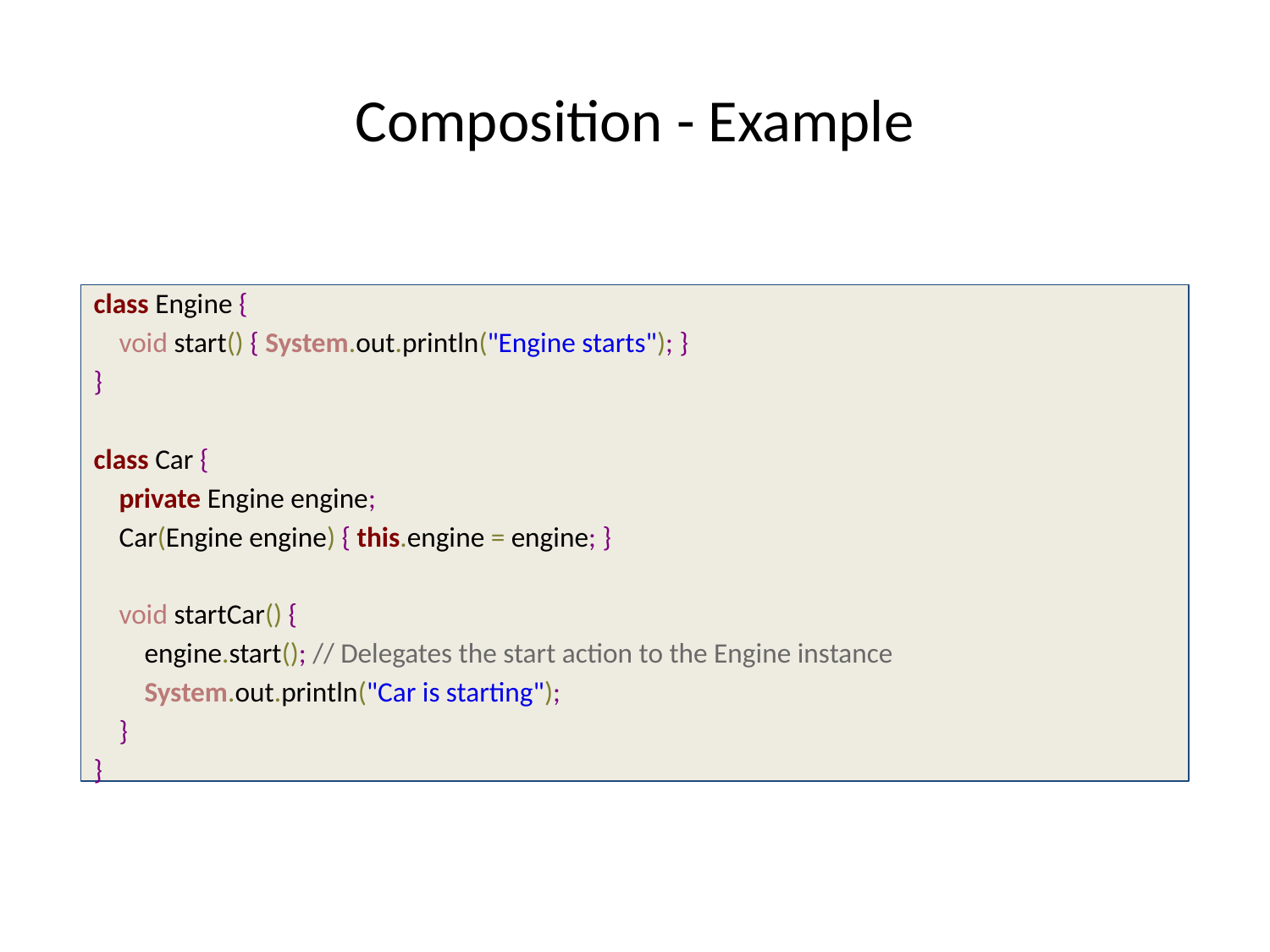

# Composition - Example
class Engine {
    void start() { System.out.println("Engine starts"); }
}

class Car {
    private Engine engine;
    Car(Engine engine) { this.engine = engine; }

    void startCar() {
        engine.start(); // Delegates the start action to the Engine instance
        System.out.println("Car is starting");
    }
}